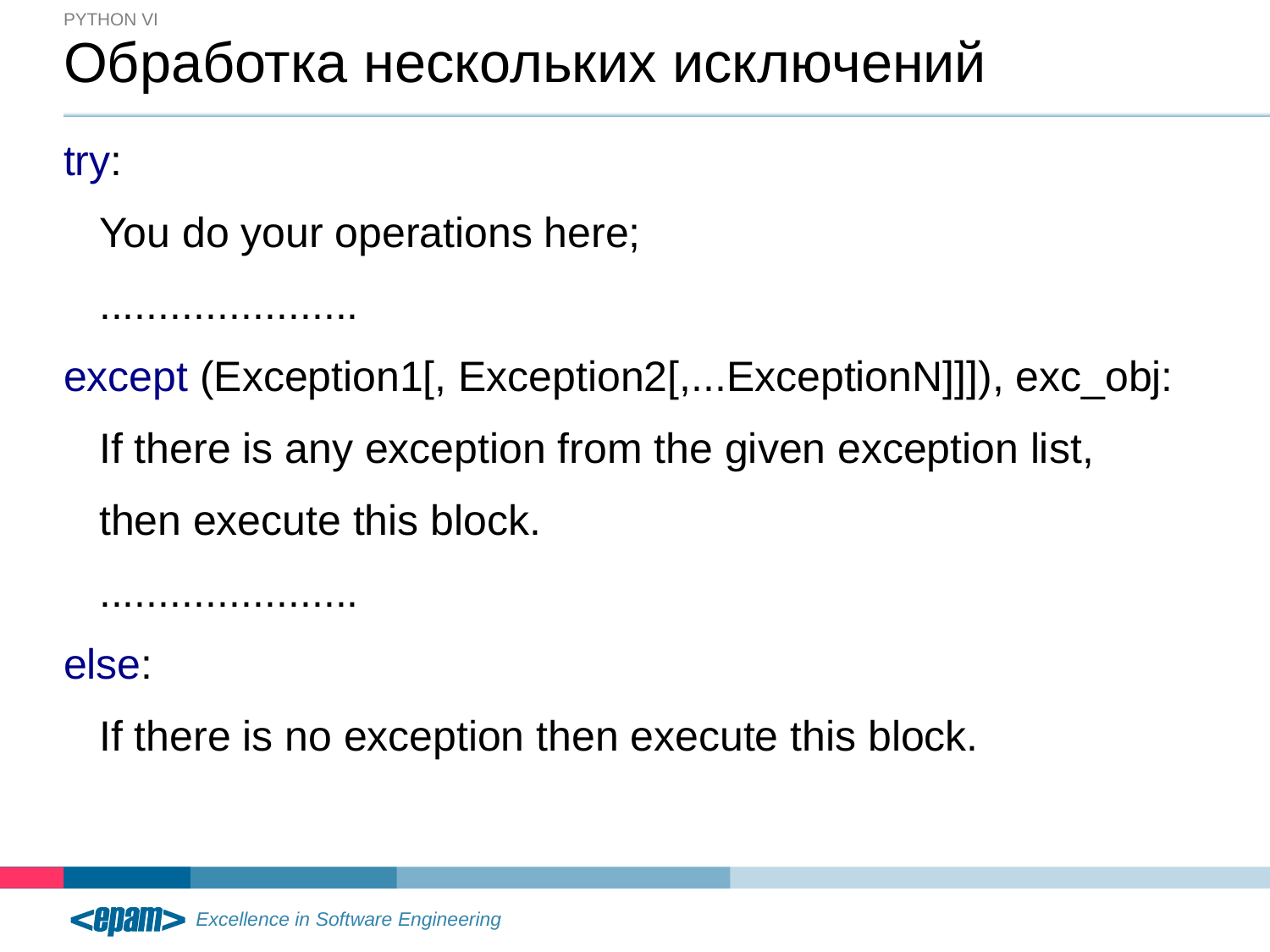

Python VI
# Обработка нескольких исключений
try:
   You do your operations here;
   ......................
except (Exception1[, Exception2[,...ExceptionN]]]), exc_obj:
   If there is any exception from the given exception list,
   then execute this block.
   ......................
else:
   If there is no exception then execute this block.